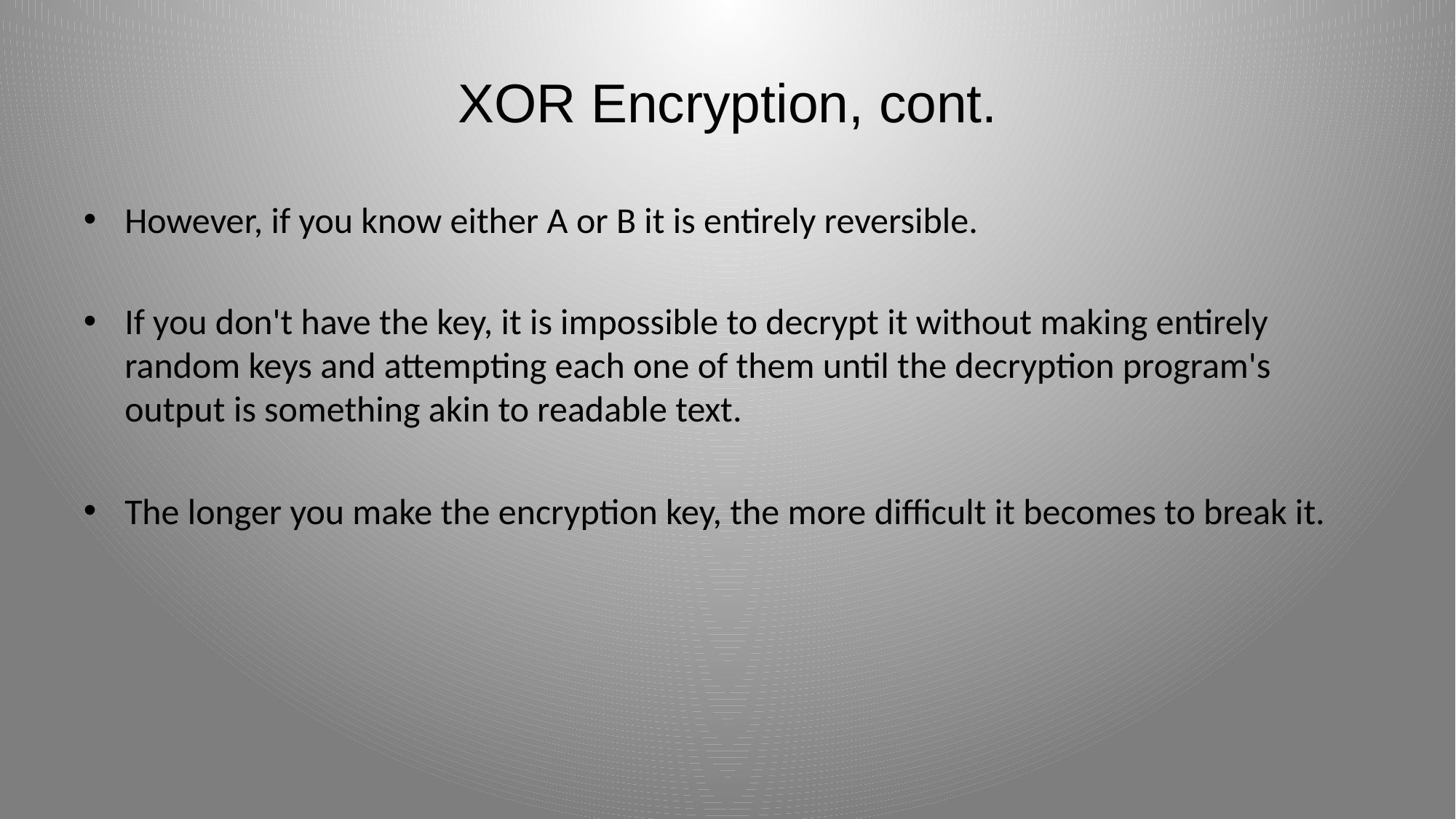

# XOR Encryption, cont.
However, if you know either A or B it is entirely reversible.

If you don't have the key, it is impossible to decrypt it without making entirely random keys and attempting each one of them until the decryption program's output is something akin to readable text.

The longer you make the encryption key, the more difficult it becomes to break it.